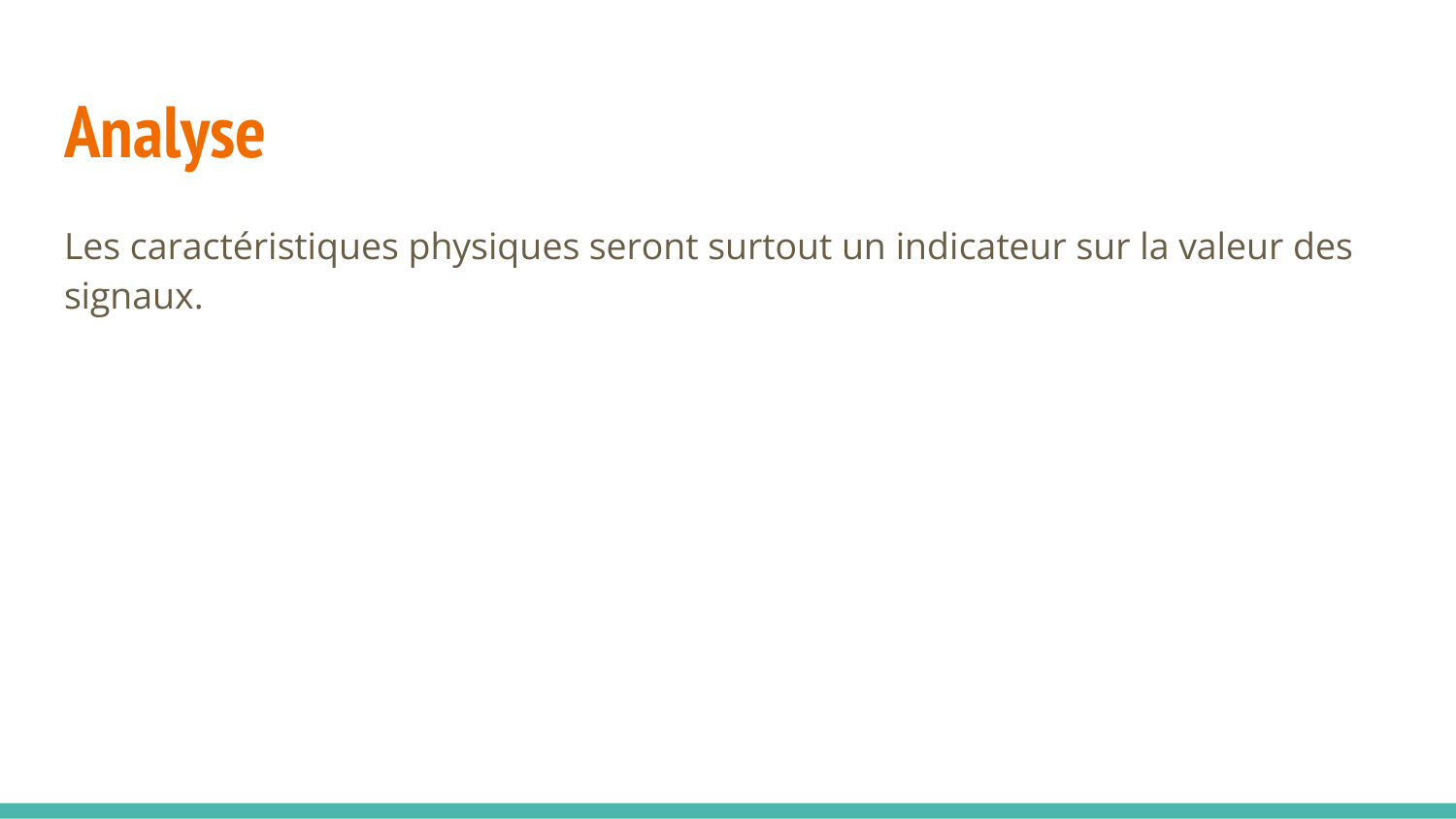

# Analyse
Les caractéristiques physiques seront surtout un indicateur sur la valeur des signaux.